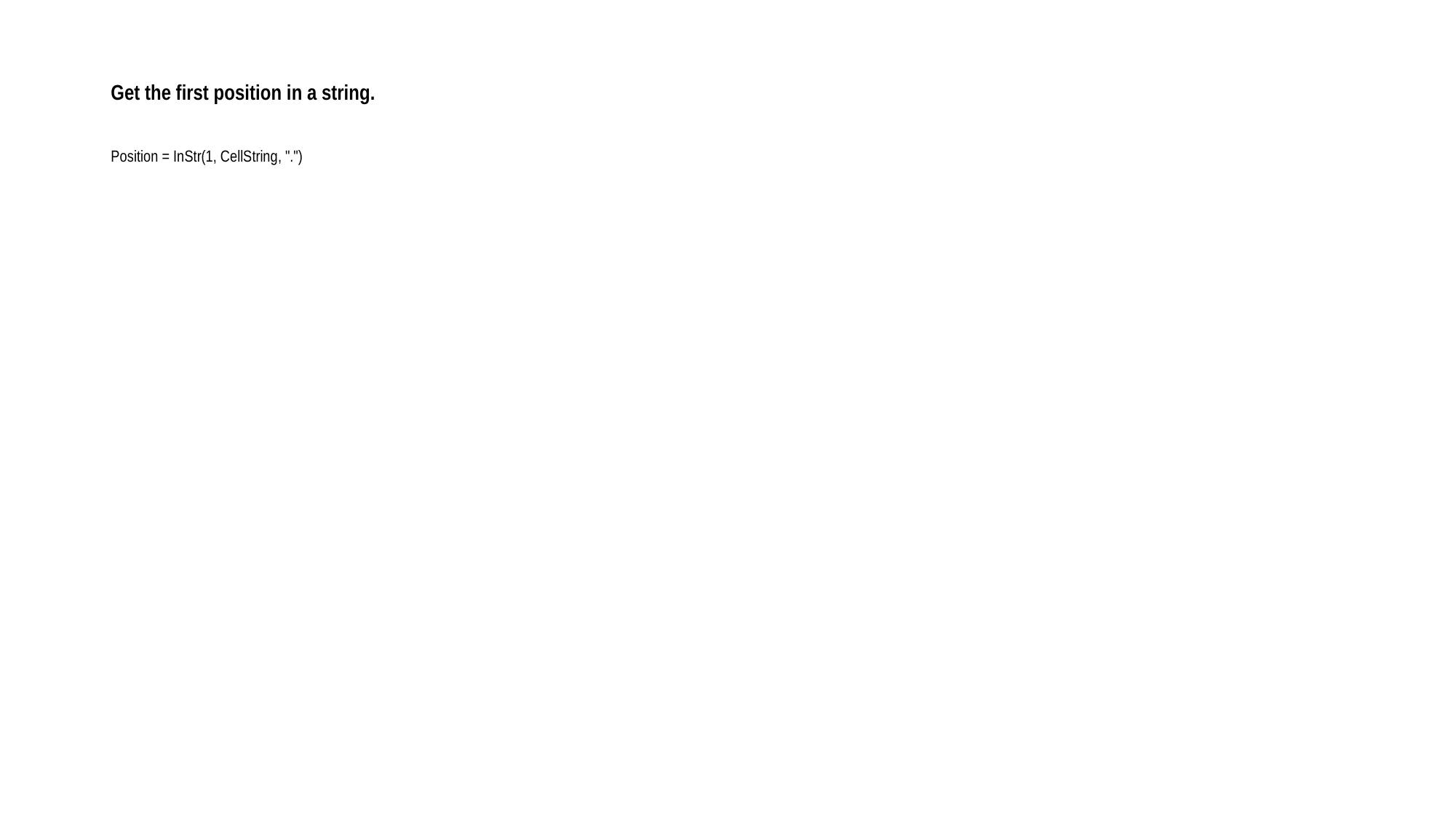

# Get the first position in a string.
Position = InStr(1, CellString, ".")